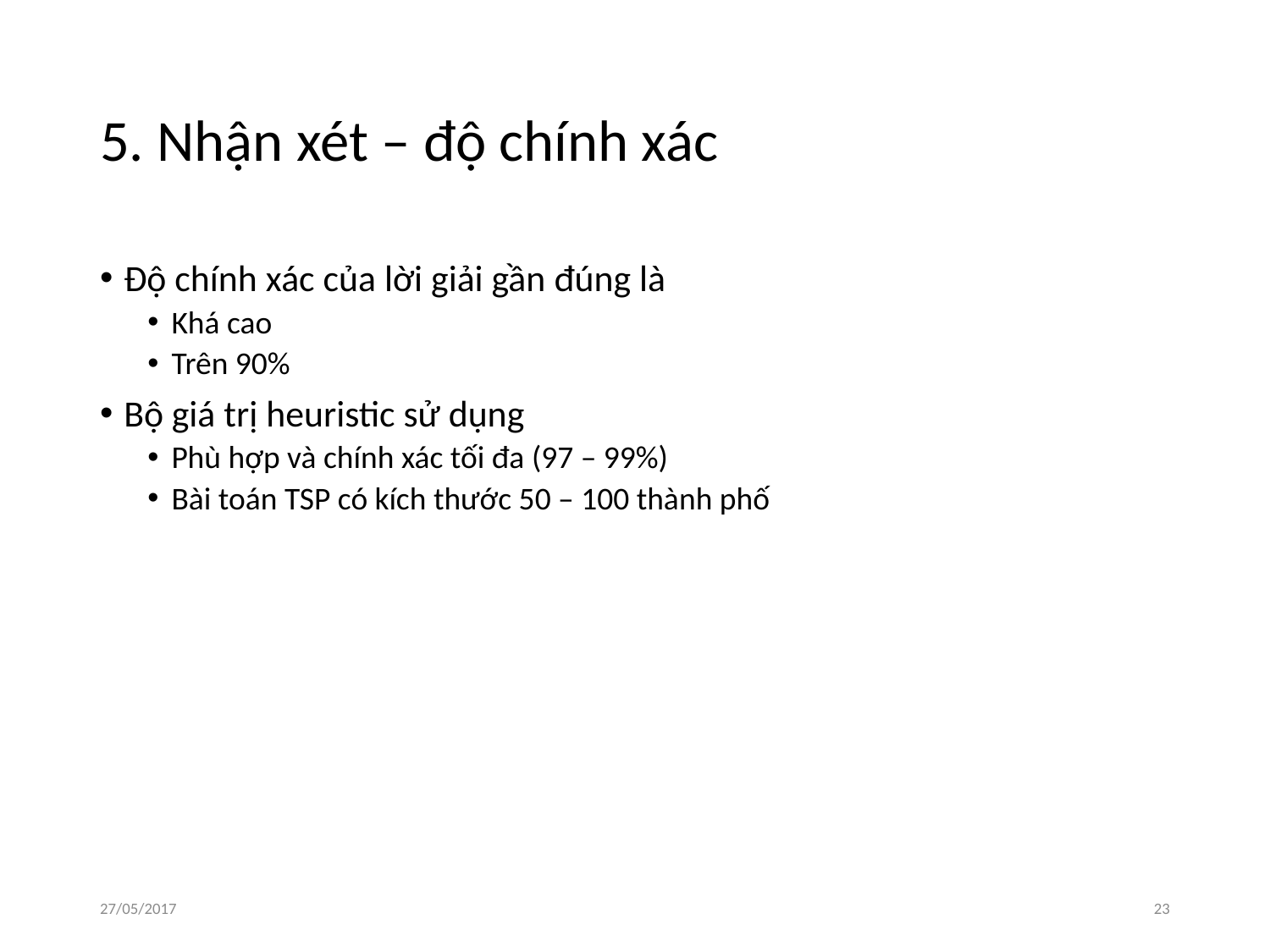

# 5. Nhận xét – độ chính xác
Độ chính xác của lời giải gần đúng là
Khá cao
Trên 90%
Bộ giá trị heuristic sử dụng
Phù hợp và chính xác tối đa (97 – 99%)
Bài toán TSP có kích thước 50 – 100 thành phố

27/05/2017
23